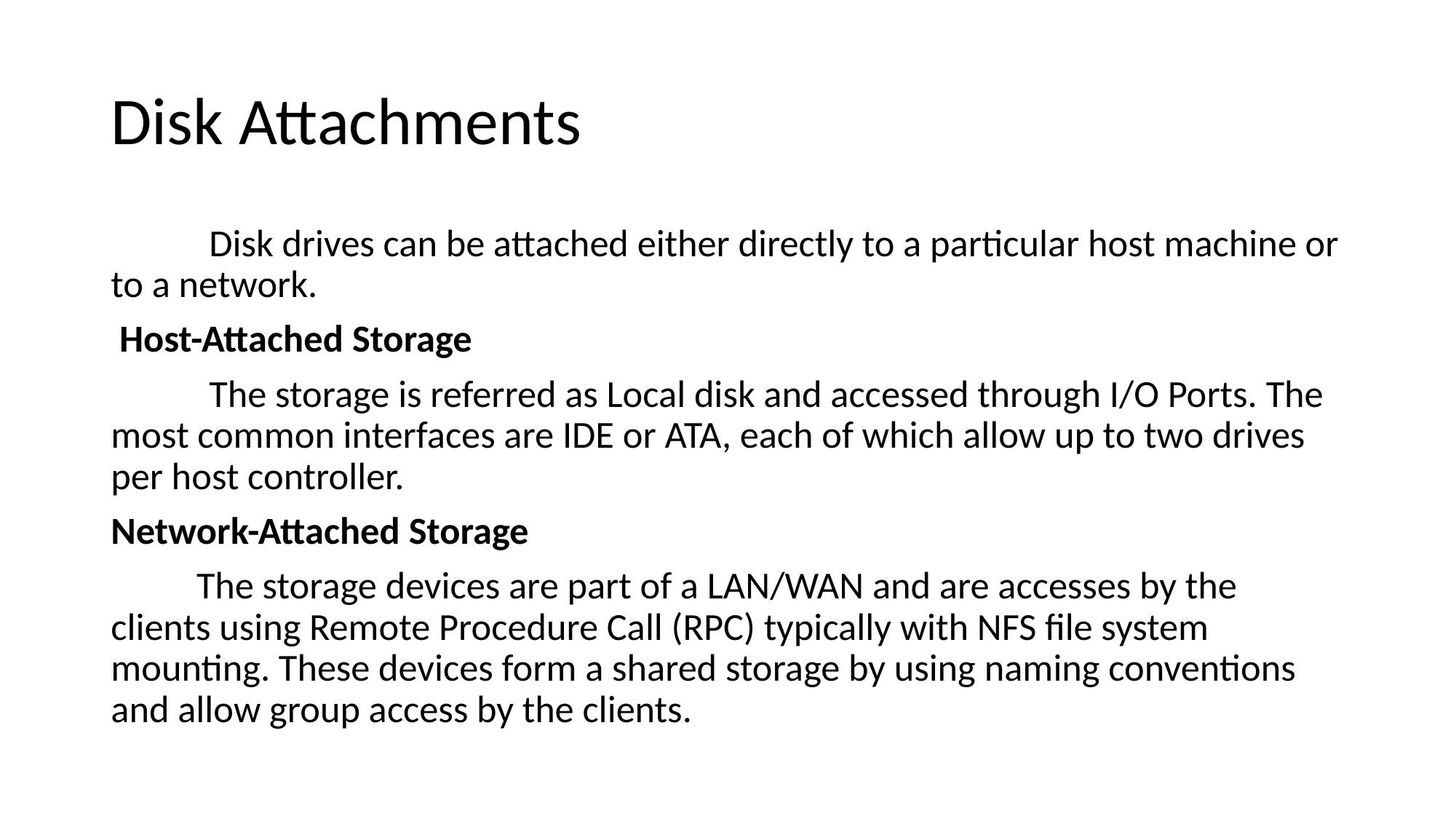

# Disk Attachments
	Disk drives can be attached either directly to a particular host machine or to a network.
 Host-Attached Storage
	The storage is referred as Local disk and accessed through I/O Ports. The most common interfaces are IDE or ATA, each of which allow up to two drives per host controller.
Network-Attached Storage
          The storage devices are part of a LAN/WAN and are accesses by the clients using Remote Procedure Call (RPC) typically with NFS file system mounting. These devices form a shared storage by using naming conventions and allow group access by the clients.